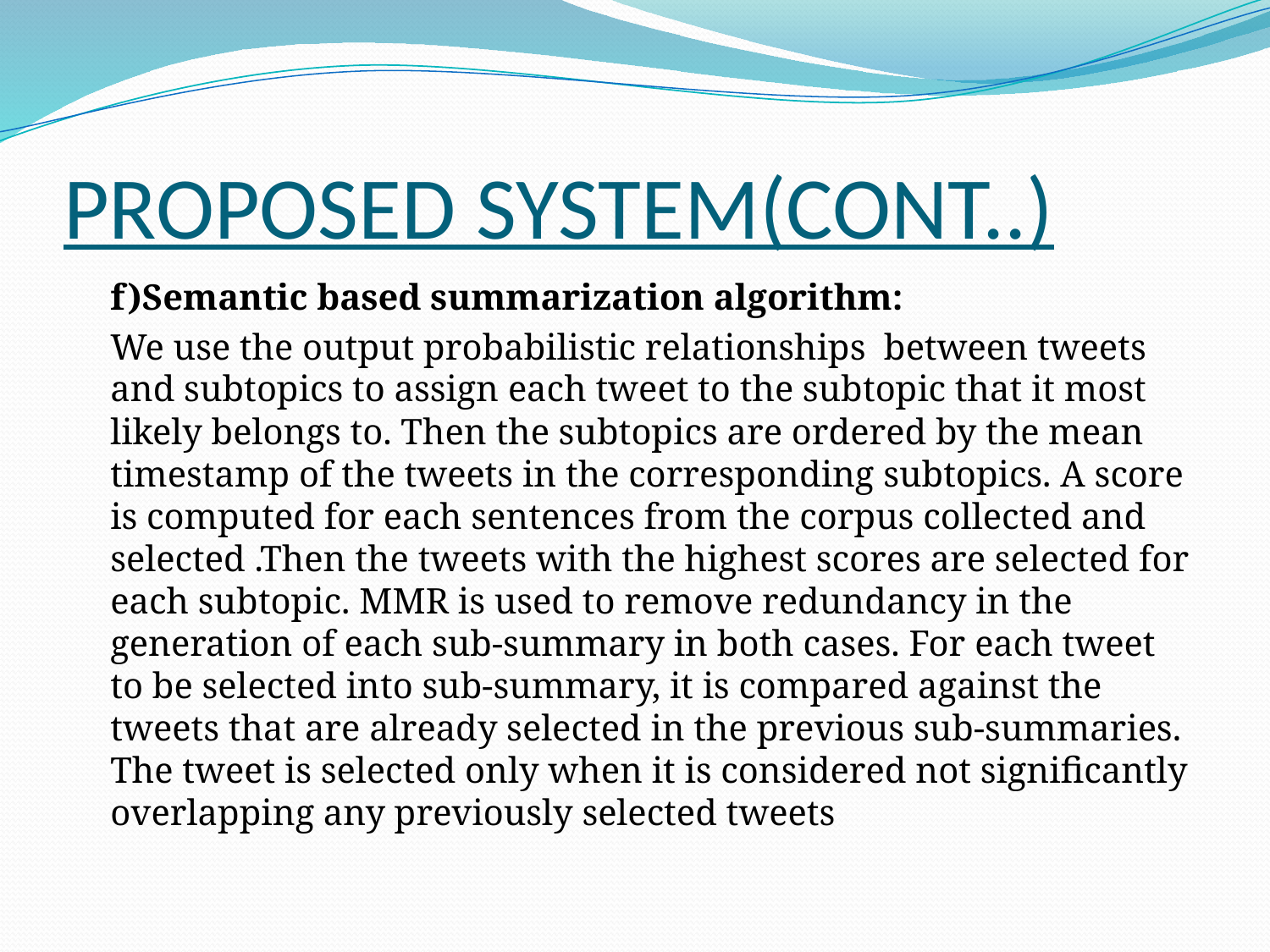

# PROPOSED SYSTEM(CONT..)
	f)Semantic based summarization algorithm:
				We use the output probabilistic relationships  between tweets and subtopics to assign each tweet to the subtopic that it most likely belongs to. Then the subtopics are ordered by the mean timestamp of the tweets in the corresponding subtopics. A score is computed for each sentences from the corpus collected and selected .Then the tweets with the highest scores are selected for each subtopic. MMR is used to remove redundancy in the generation of each sub-summary in both cases. For each tweet to be selected into sub-summary, it is compared against the tweets that are already selected in the previous sub-summaries. The tweet is selected only when it is considered not significantly overlapping any previously selected tweets